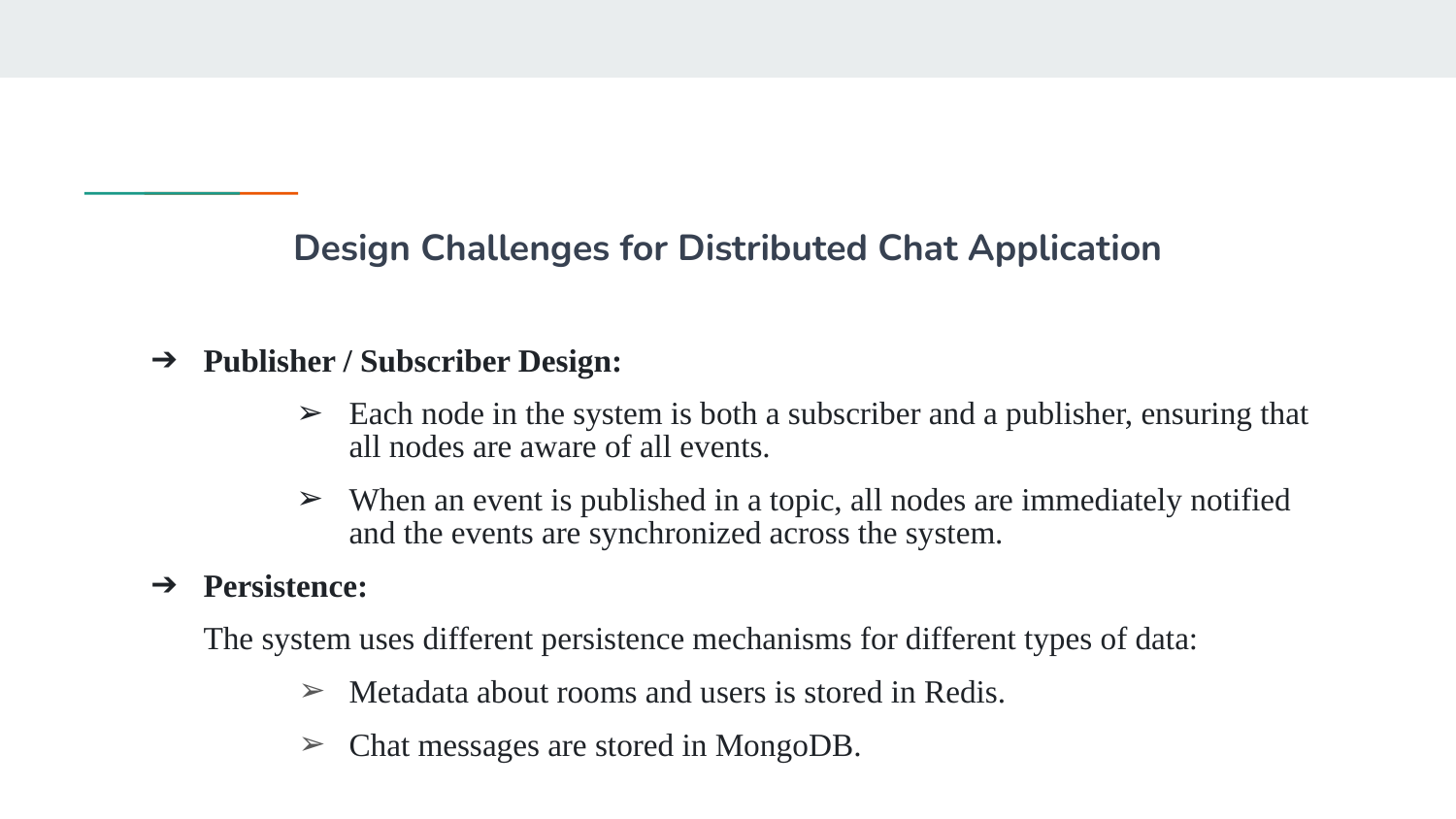

# Design Challenges for Distributed Chat Application
Publisher / Subscriber Design:
Each node in the system is both a subscriber and a publisher, ensuring that all nodes are aware of all events.
When an event is published in a topic, all nodes are immediately notified and the events are synchronized across the system.
Persistence:
The system uses different persistence mechanisms for different types of data:
Metadata about rooms and users is stored in Redis.
Chat messages are stored in MongoDB.